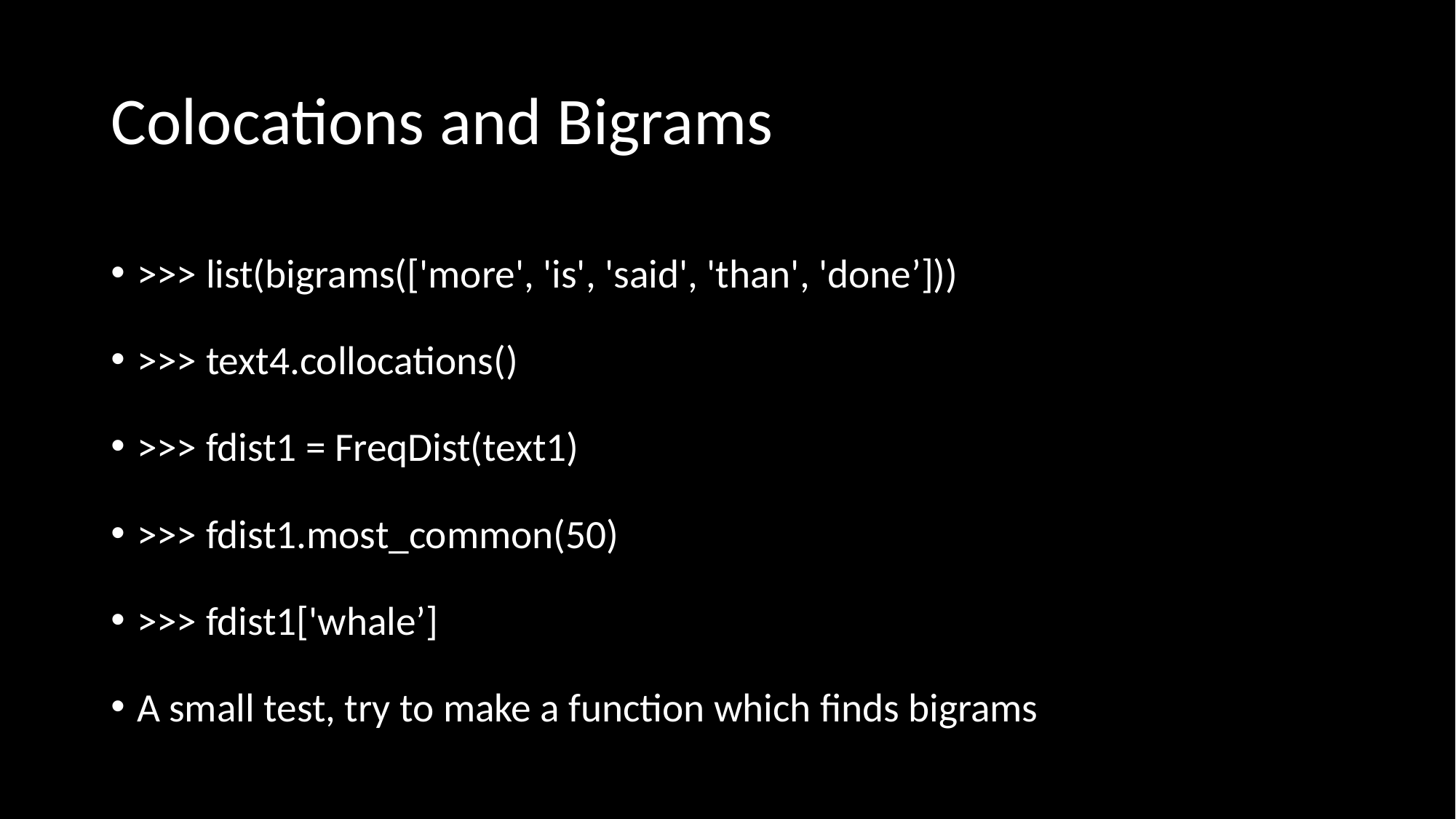

# Colocations and Bigrams
>>> list(bigrams(['more', 'is', 'said', 'than', 'done’]))
>>> text4.collocations()
>>> fdist1 = FreqDist(text1)
>>> fdist1.most_common(50)
>>> fdist1['whale’]
A small test, try to make a function which finds bigrams